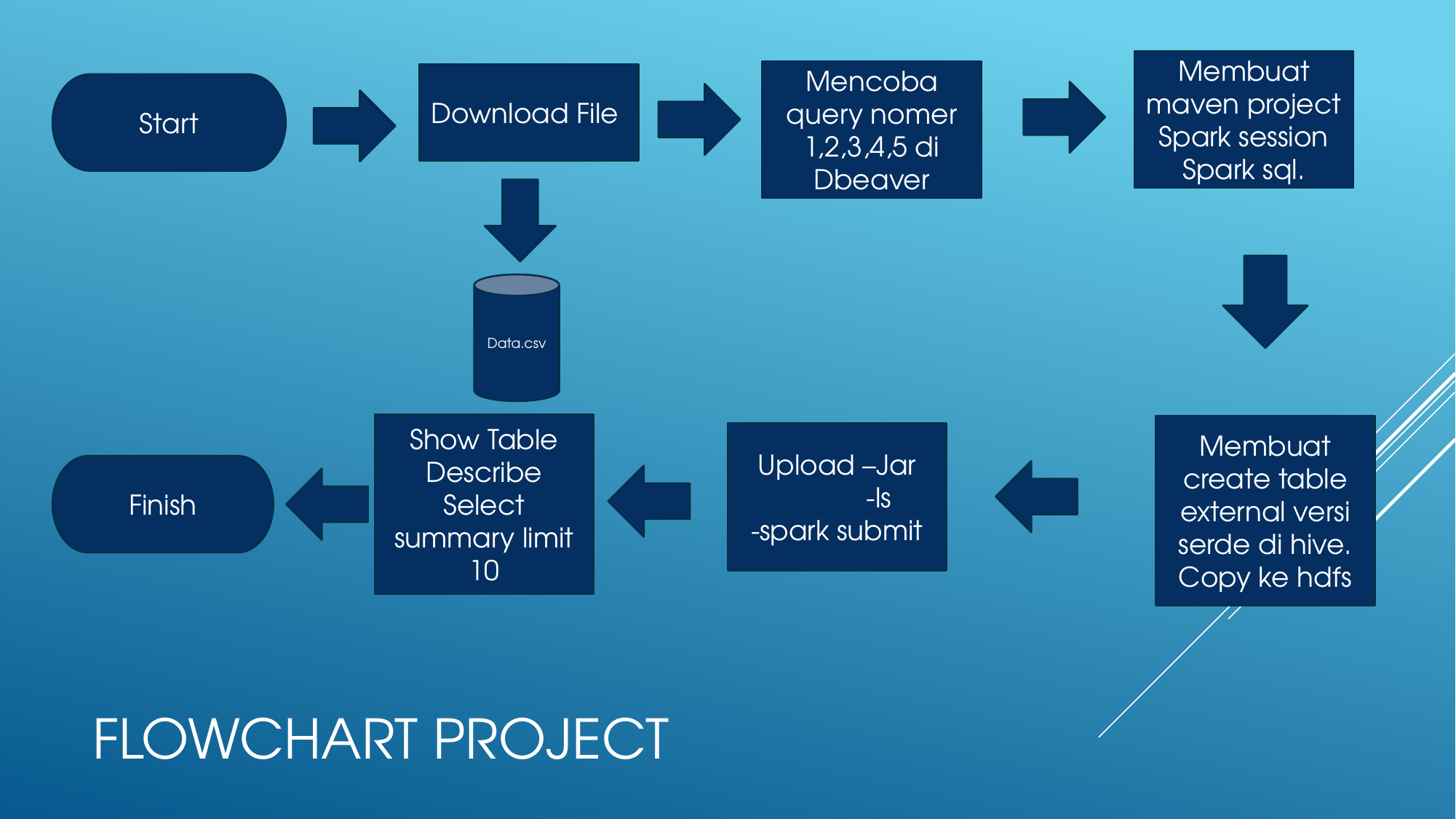

Membuat maven project
Spark session
Spark sql.
Mencoba query nomer 1,2,3,4,5 di Dbeaver
Download File
Start

Data.csv
Show Table
Describe
Select summary limit 10
Membuat create table external versi serde di hive.
Copy ke hdfs
Upload –Jar
           -ls
-spark submit
Finish

# Flowchart project